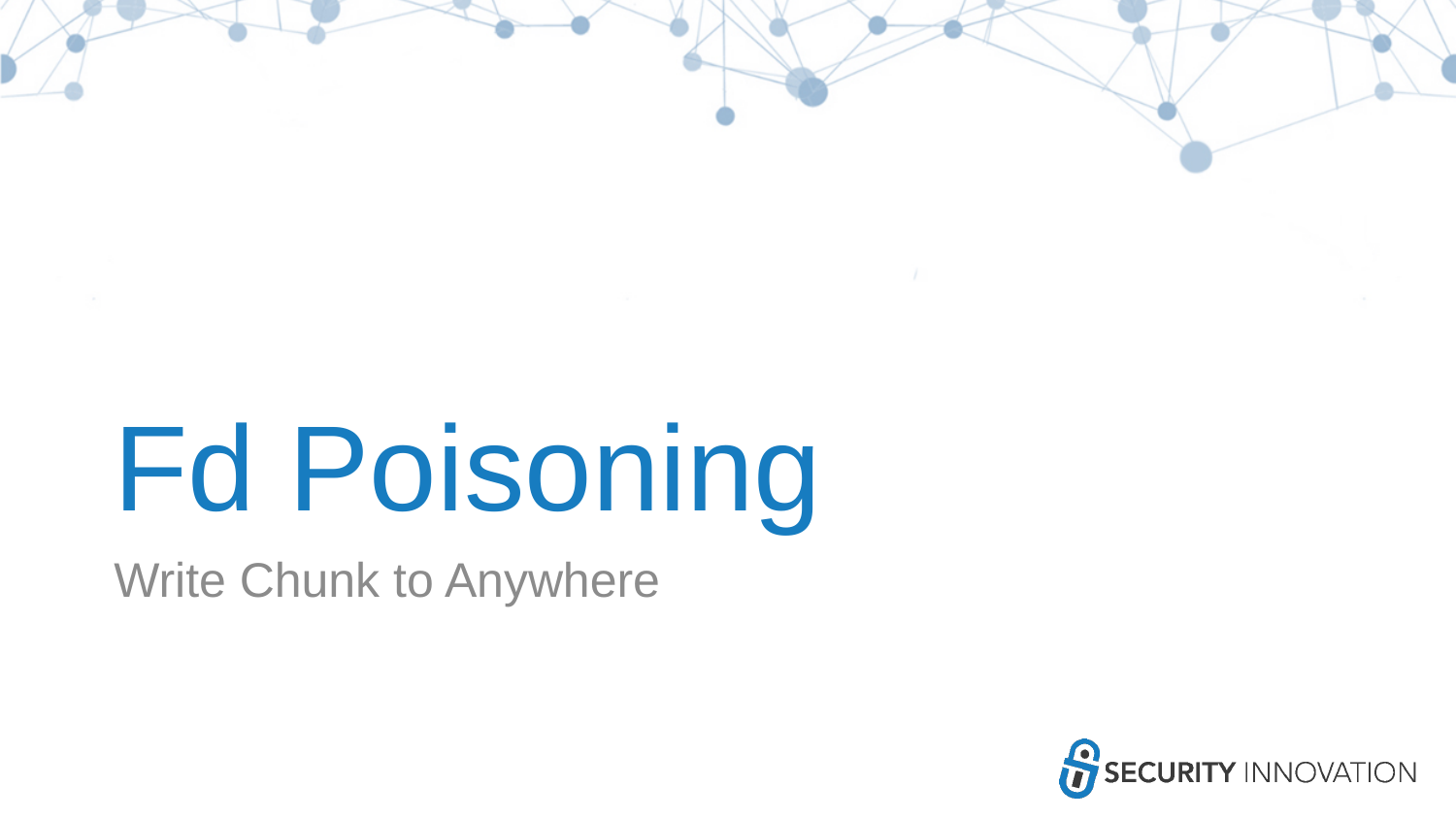

# Fd Poisoning
Write Chunk to Anywhere